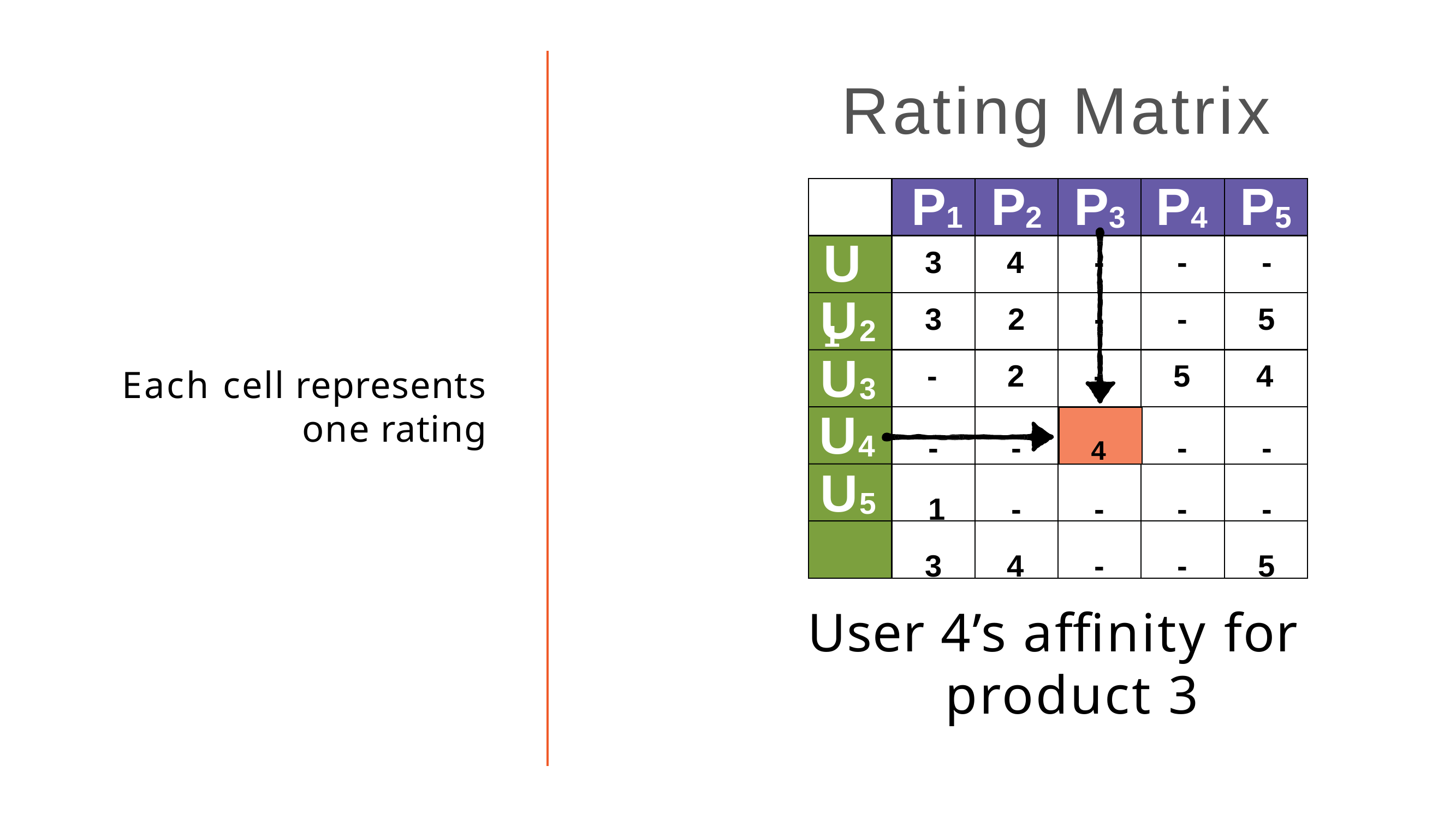

# Rating Matrix
P1	P2	P3	P4	P5
3	4	-	-	-
3	2	-	-	5
-	2	-	5	4
-	-	4	-	-
1	-	-	-	-
3	4	-	-	5

U1

U2

U3

Each cell represents
one rating

U4

4

U5  U6

User 4’s aﬃnity for  product 3